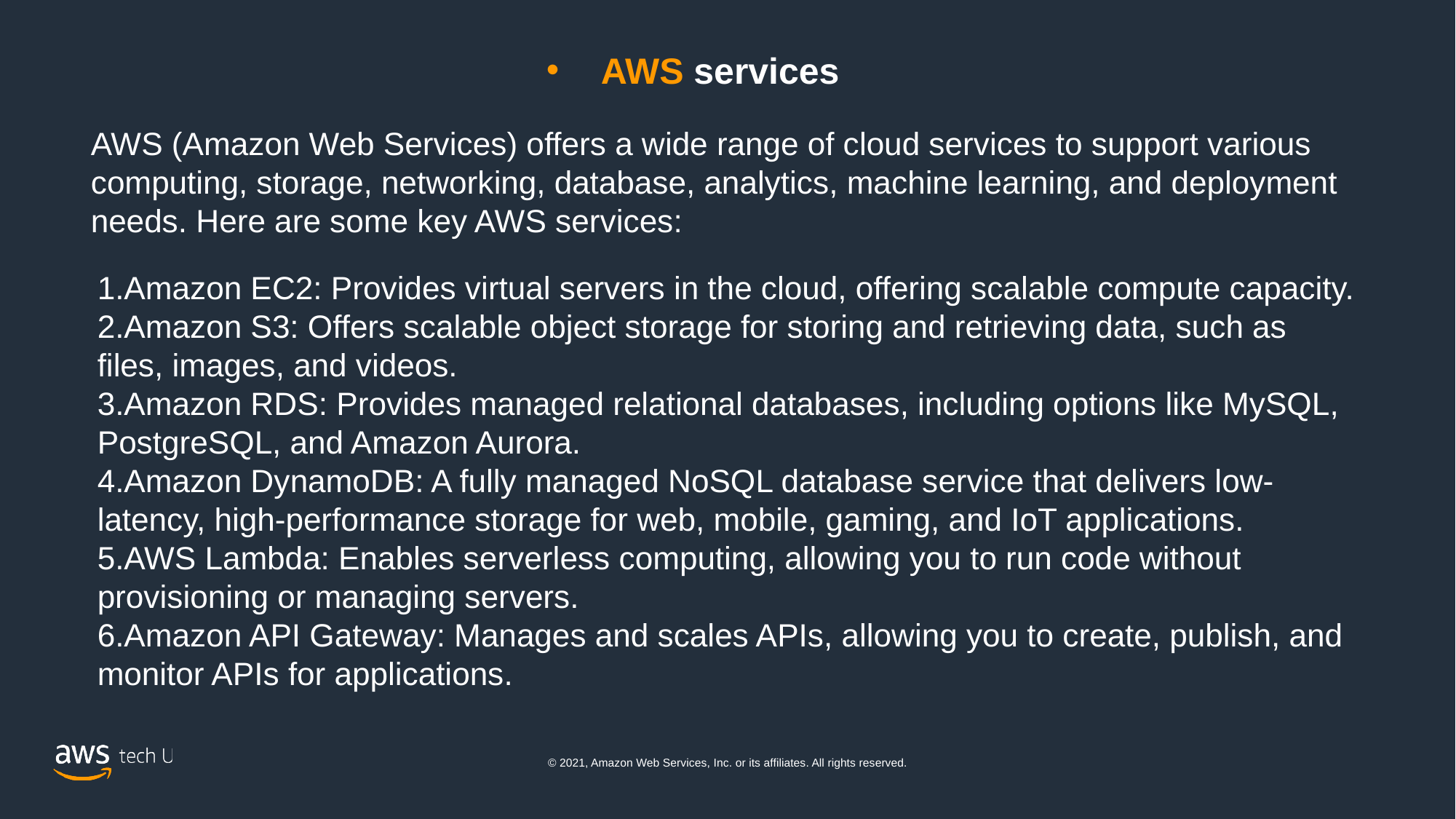

AWS services
AWS (Amazon Web Services) offers a wide range of cloud services to support various computing, storage, networking, database, analytics, machine learning, and deployment needs. Here are some key AWS services:
Amazon EC2: Provides virtual servers in the cloud, offering scalable compute capacity.
Amazon S3: Offers scalable object storage for storing and retrieving data, such as files, images, and videos.
Amazon RDS: Provides managed relational databases, including options like MySQL, PostgreSQL, and Amazon Aurora.
Amazon DynamoDB: A fully managed NoSQL database service that delivers low-latency, high-performance storage for web, mobile, gaming, and IoT applications.
AWS Lambda: Enables serverless computing, allowing you to run code without provisioning or managing servers.
Amazon API Gateway: Manages and scales APIs, allowing you to create, publish, and monitor APIs for applications.